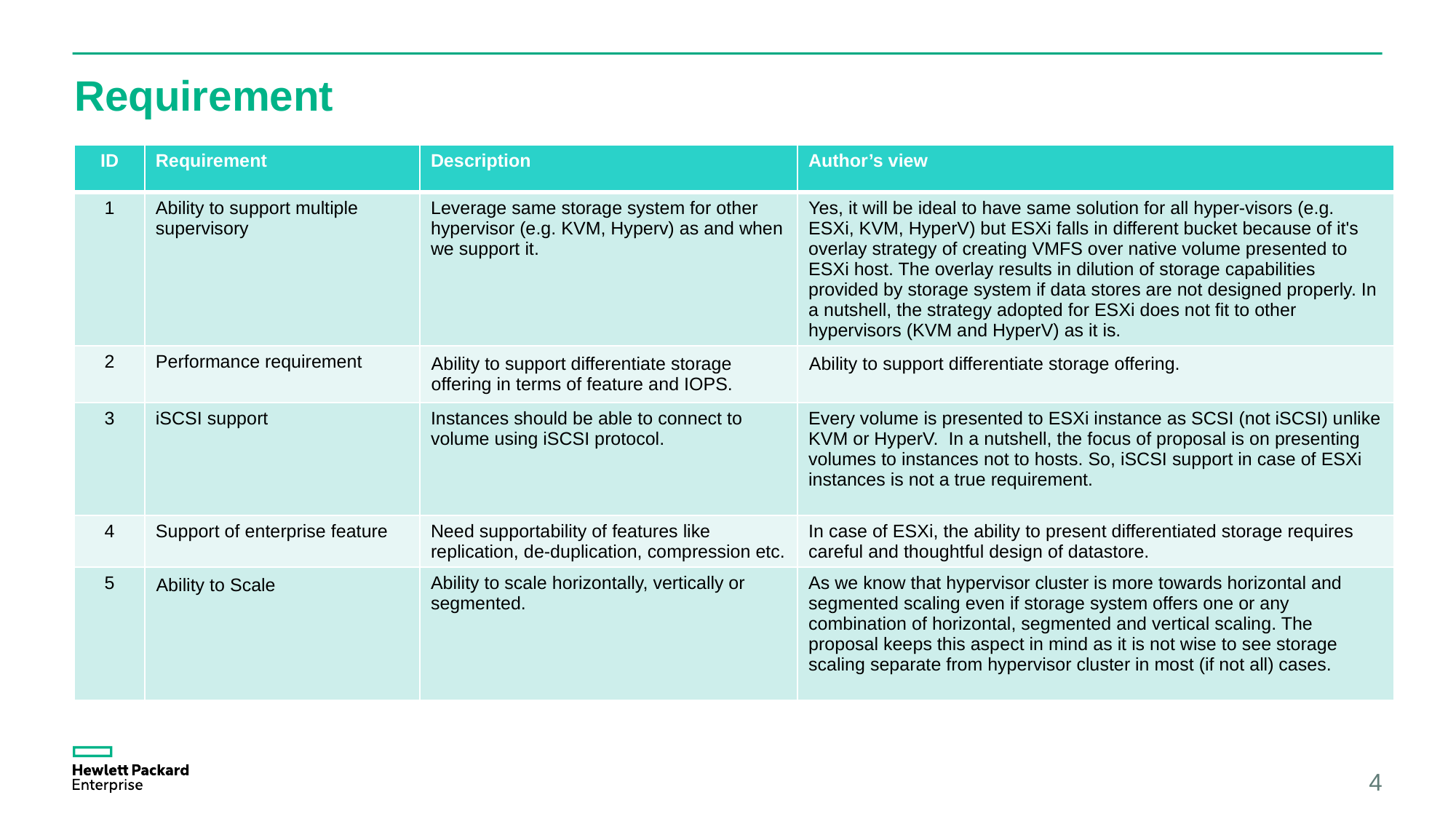

# Requirement
| ID | Requirement | Description | Author’s view |
| --- | --- | --- | --- |
| 1 | Ability to support multiple supervisory | Leverage same storage system for other hypervisor (e.g. KVM, Hyperv) as and when we support it. | Yes, it will be ideal to have same solution for all hyper-visors (e.g. ESXi, KVM, HyperV) but ESXi falls in different bucket because of it's overlay strategy of creating VMFS over native volume presented to ESXi host. The overlay results in dilution of storage capabilities provided by storage system if data stores are not designed properly. In a nutshell, the strategy adopted for ESXi does not fit to other hypervisors (KVM and HyperV) as it is. |
| 2 | Performance requirement | Ability to support differentiate storage offering in terms of feature and IOPS. | Ability to support differentiate storage offering. |
| 3 | iSCSI support | Instances should be able to connect to volume using iSCSI protocol. | Every volume is presented to ESXi instance as SCSI (not iSCSI) unlike KVM or HyperV.  In a nutshell, the focus of proposal is on presenting volumes to instances not to hosts. So, iSCSI support in case of ESXi instances is not a true requirement. |
| 4 | Support of enterprise feature | Need supportability of features like replication, de-duplication, compression etc. | In case of ESXi, the ability to present differentiated storage requires careful and thoughtful design of datastore. |
| 5 | Ability to Scale | Ability to scale horizontally, vertically or segmented. | As we know that hypervisor cluster is more towards horizontal and segmented scaling even if storage system offers one or any combination of horizontal, segmented and vertical scaling. The proposal keeps this aspect in mind as it is not wise to see storage scaling separate from hypervisor cluster in most (if not all) cases. |
4